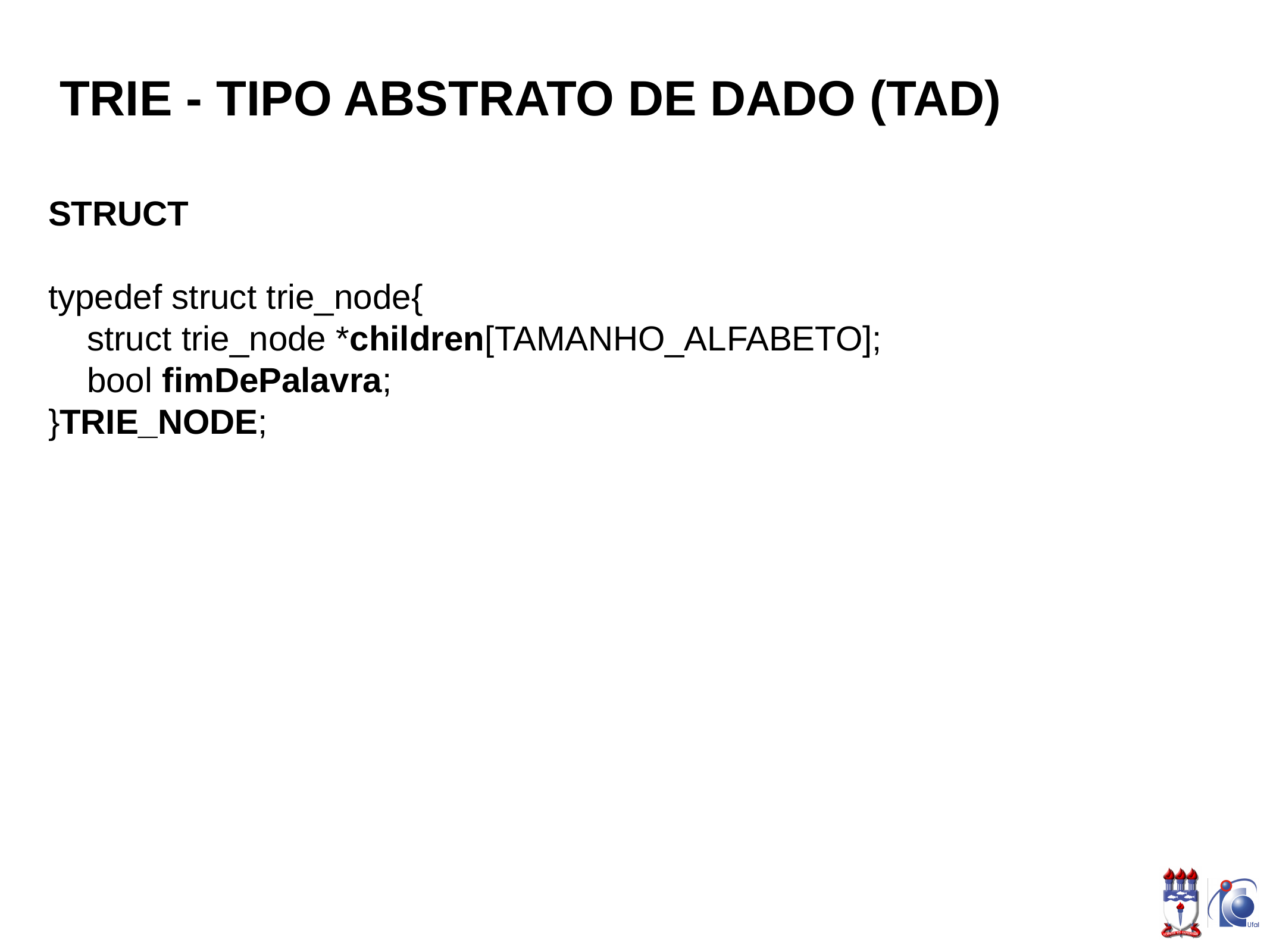

# TRIE - TIPO ABSTRATO DE DADO (TAD)
STRUCT

typedef struct trie_node{
    struct trie_node *children[TAMANHO_ALFABETO];
    bool fimDePalavra;
}TRIE_NODE;